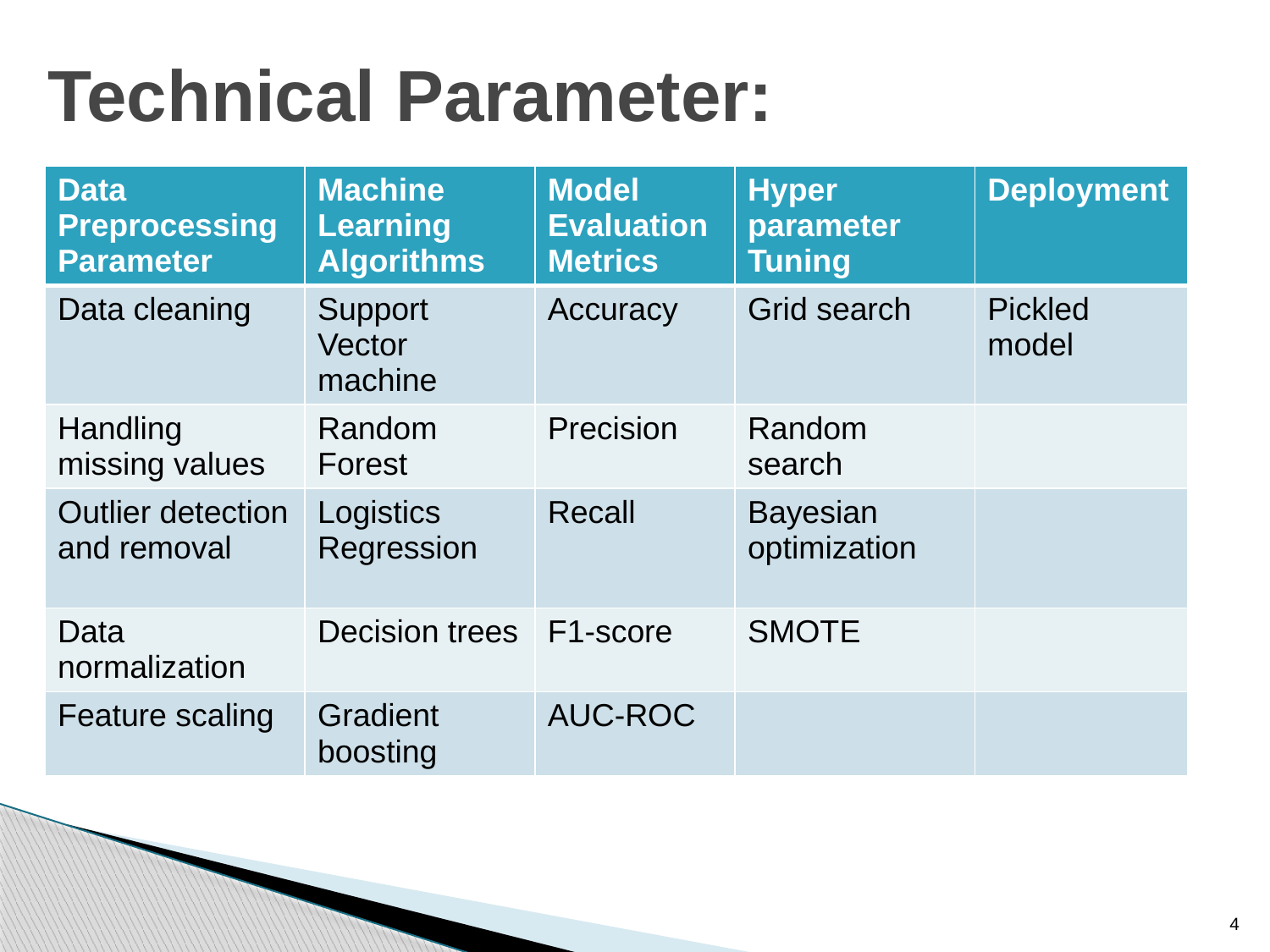

# Technical Parameter:
| Data Preprocessing Parameter | Machine Learning Algorithms | Model Evaluation Metrics | Hyper parameter Tuning | Deployment |
| --- | --- | --- | --- | --- |
| Data cleaning | Support Vector machine | Accuracy | Grid search | Pickled model |
| Handling missing values | Random Forest | Precision | Random search |  |
| Outlier detection and removal | Logistics Regression | Recall | Bayesian optimization |  |
| Data normalization | Decision trees | F1-score | SMOTE |  |
| Feature scaling | Gradient boosting | AUC-ROC |  |  |
4